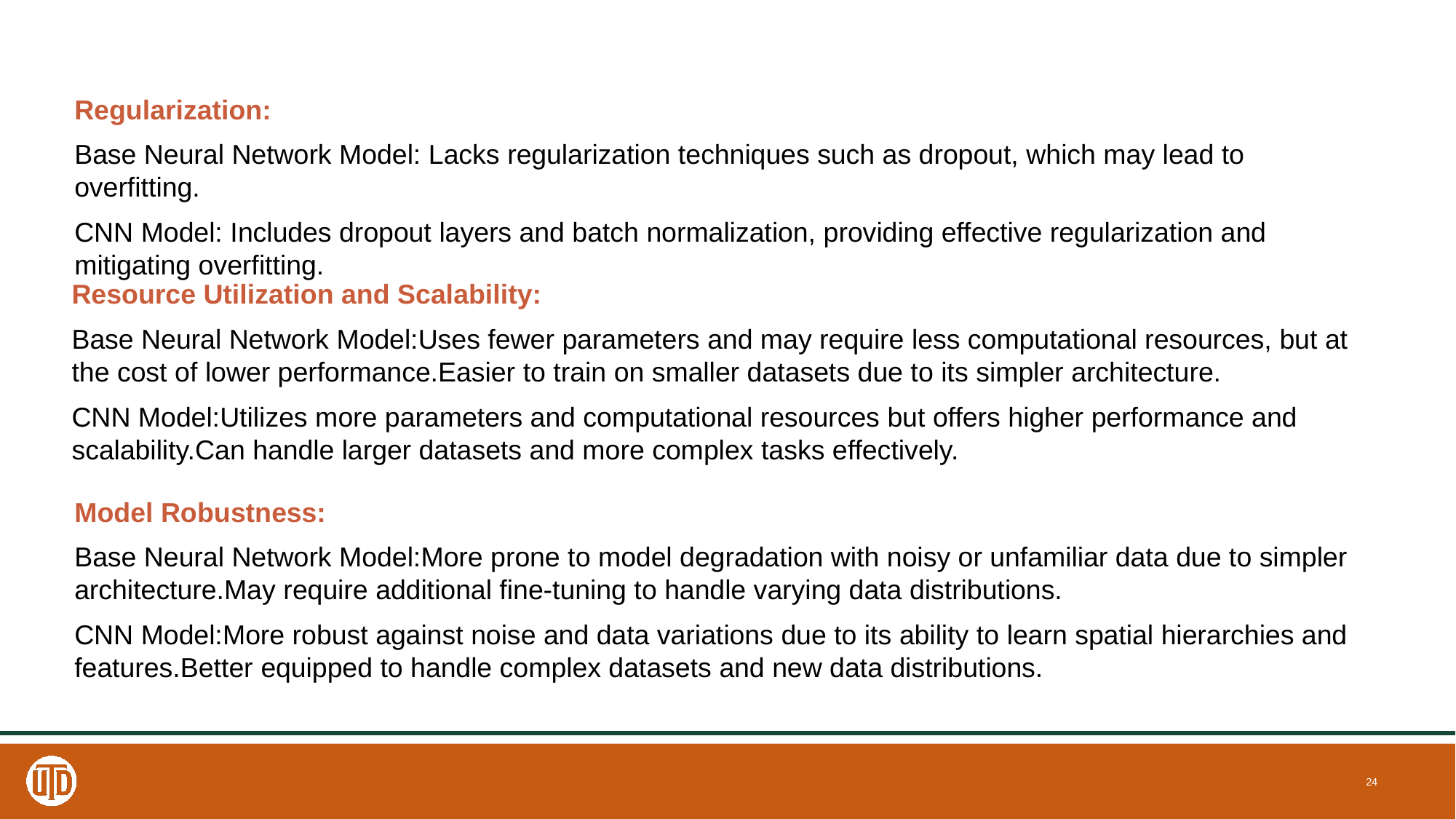

Regularization:
Base Neural Network Model: Lacks regularization techniques such as dropout, which may lead to overfitting.
CNN Model: Includes dropout layers and batch normalization, providing effective regularization and mitigating overfitting.
Resource Utilization and Scalability:
Base Neural Network Model:Uses fewer parameters and may require less computational resources, but at the cost of lower performance.Easier to train on smaller datasets due to its simpler architecture.
CNN Model:Utilizes more parameters and computational resources but offers higher performance and scalability.Can handle larger datasets and more complex tasks effectively.
Model Robustness:
Base Neural Network Model:More prone to model degradation with noisy or unfamiliar data due to simpler architecture.May require additional fine-tuning to handle varying data distributions.
CNN Model:More robust against noise and data variations due to its ability to learn spatial hierarchies and features.Better equipped to handle complex datasets and new data distributions.
24